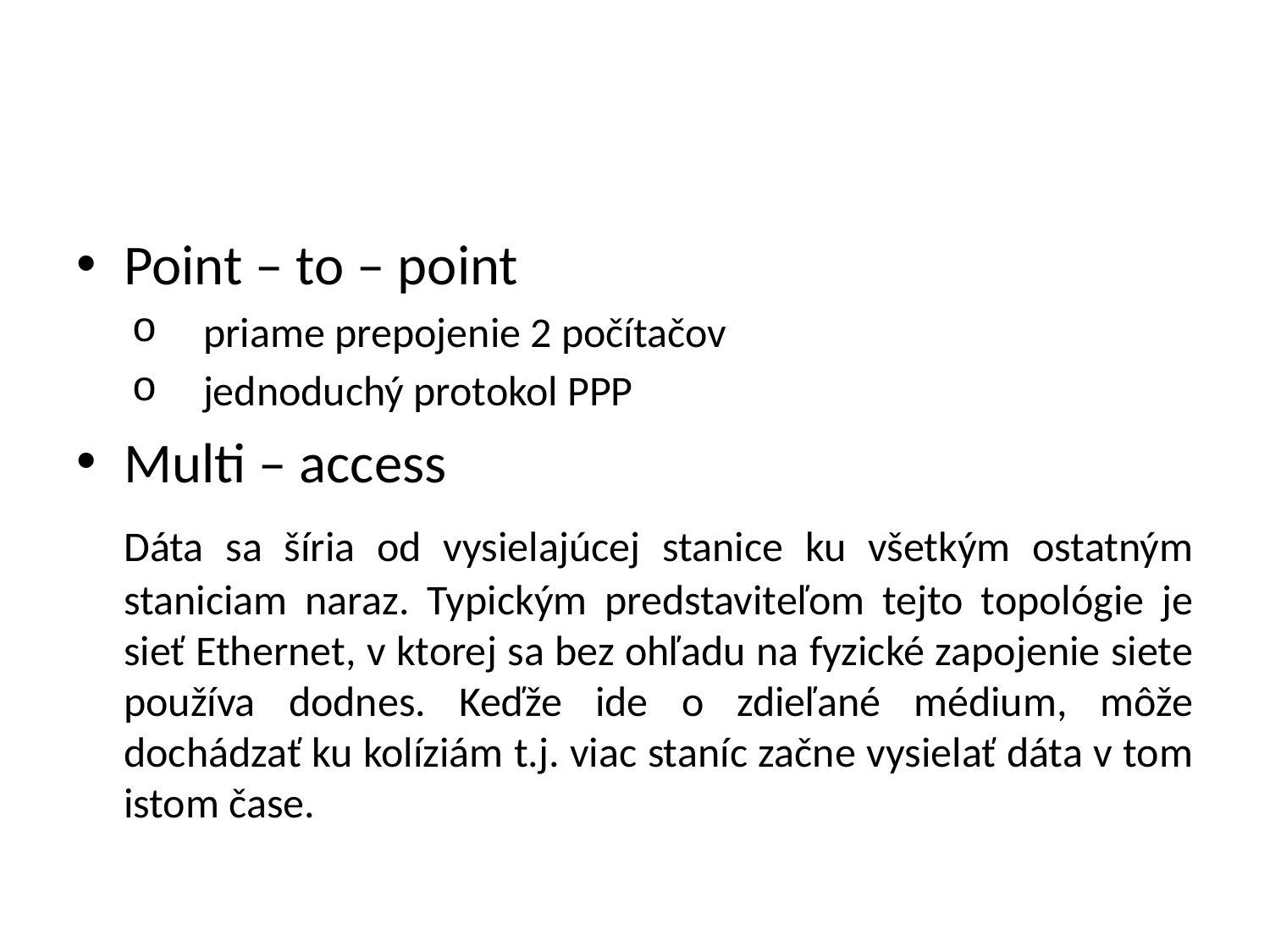

#
Point – to – point
priame prepojenie 2 počítačov
jednoduchý protokol PPP
Multi – access
	Dáta sa šíria od vysielajúcej stanice ku všetkým ostatným staniciam naraz. Typickým predstaviteľom tejto topológie je sieť Ethernet, v ktorej sa bez ohľadu na fyzické zapojenie siete používa dodnes. Keďže ide o zdieľané médium, môže dochádzať ku kolíziám t.j. viac staníc začne vysielať dáta v tom istom čase.